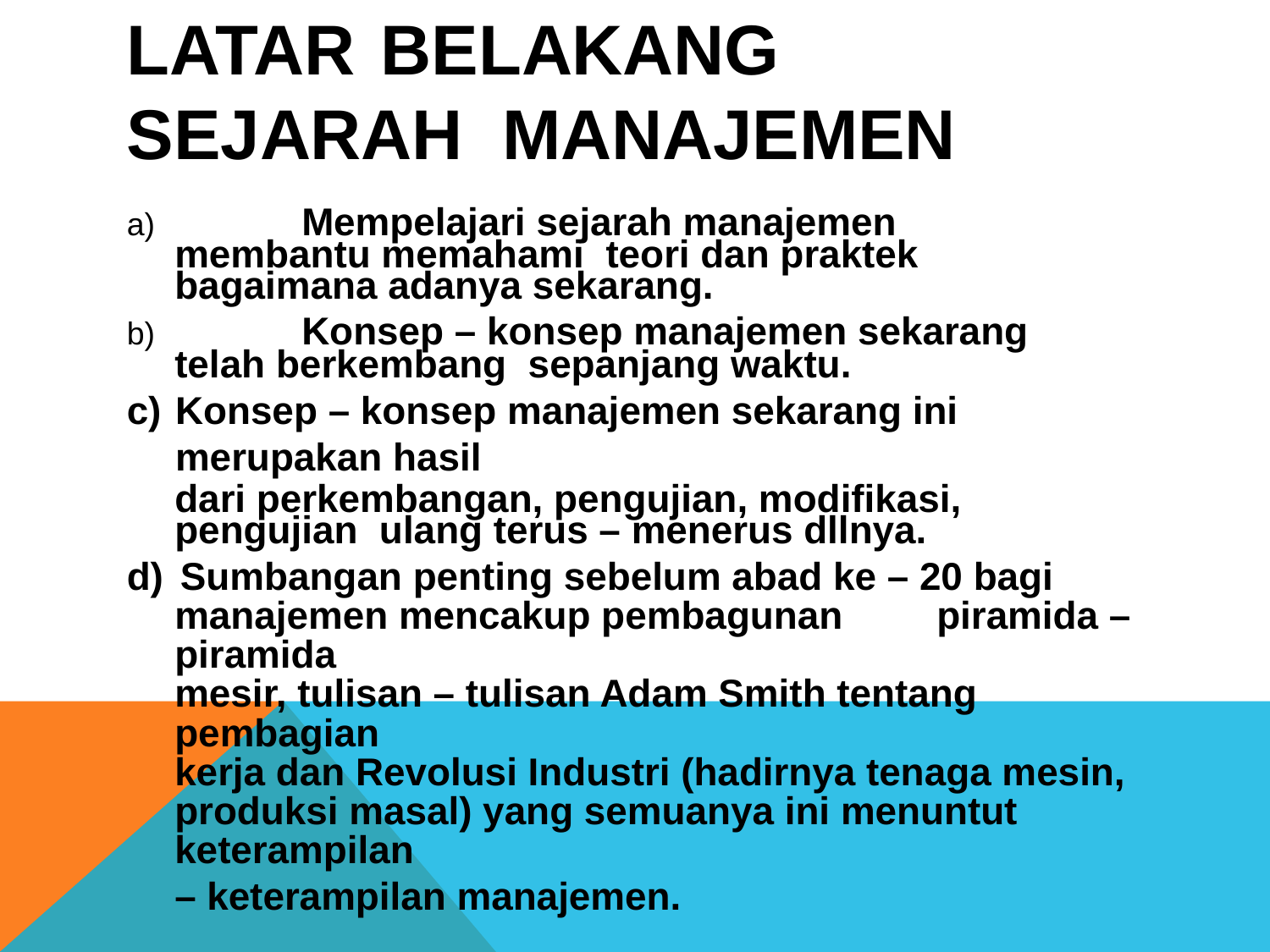

# LATAR	BELAKANG	SEJARAH  MANAJEMEN
	Mempelajari sejarah manajemen membantu memahami  teori dan praktek bagaimana adanya sekarang.
	Konsep – konsep manajemen sekarang telah berkembang  sepanjang waktu.
Konsep – konsep manajemen sekarang ini merupakan hasil
dari perkembangan, pengujian, modifikasi, pengujian  ulang terus – menerus dllnya.
Sumbangan penting sebelum abad ke – 20 bagi
manajemen mencakup pembagunan	piramida – piramida
mesir, tulisan – tulisan Adam Smith tentang pembagian
kerja dan Revolusi Industri (hadirnya tenaga mesin,
produksi masal) yang semuanya ini menuntut keterampilan
– keterampilan manajemen.